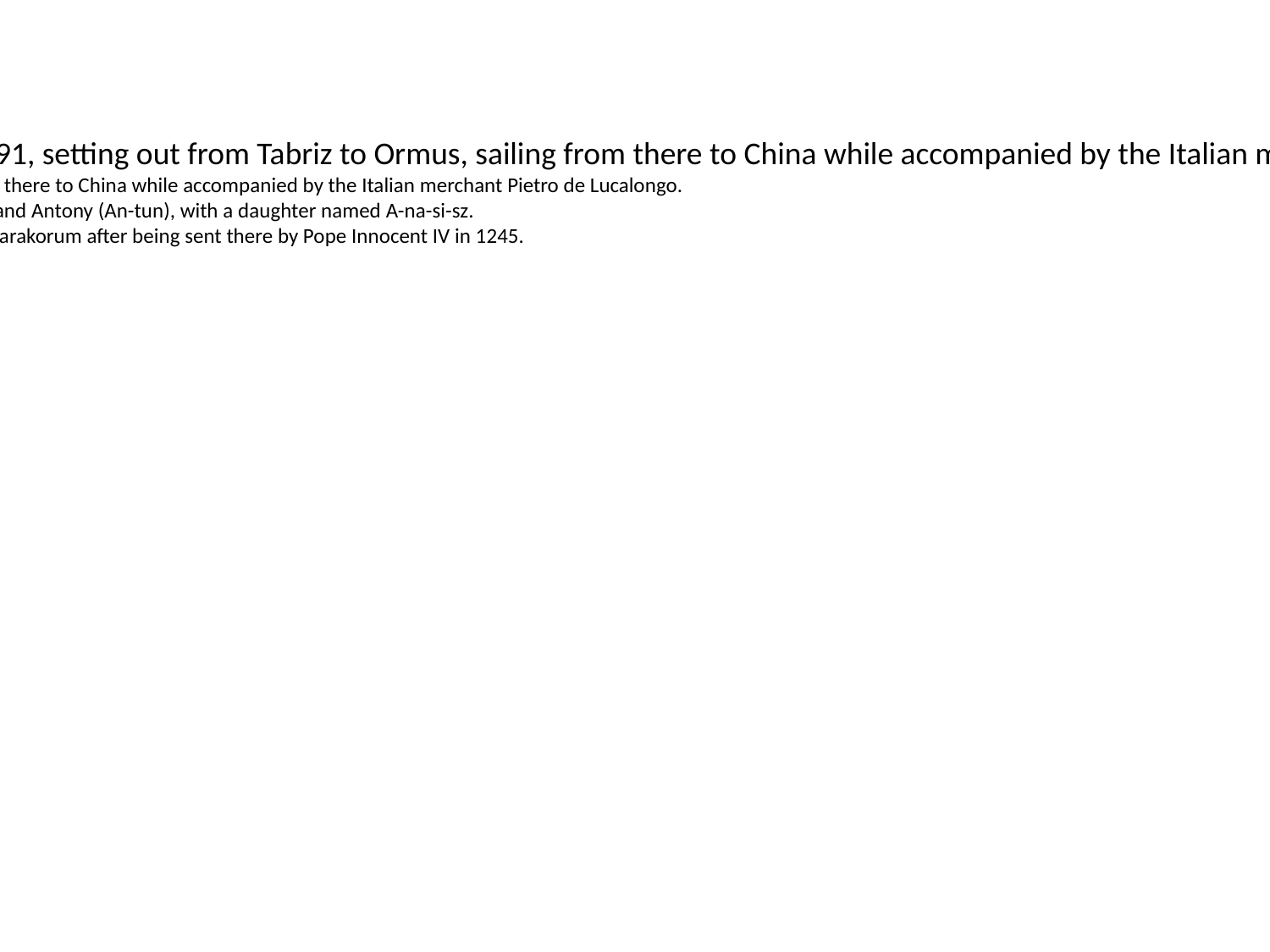

The Italian Franciscan monk John of Montecorvino took this same journey in reverse starting in 1291, setting out from Tabriz to Ormus, sailing from there to China while accompanied by the Italian merchant Pietro de Lucalongo
The Italian Franciscan monk John of Montecorvino took this same journey in reverse starting in 1291, setting out from Tabriz to Ormus, sailing from there to China while accompanied by the Italian merchant Pietro de Lucalongo.
His biography in the History of Yuan lists his children by their Chinese names, which are similar to the Christian names Elias (Ye-li-ah), Luke (Lu-ko), and Antony (An-tun), with a daughter named A-na-si-sz.
The Italian explorer and archbishop Giovanni da Pian del Carpine and Polish frair and traveler Benedykt Polak were the first papal envoys to reach Karakorum after being sent there by Pope Innocent IV in 1245.
The Franciscan missionary John of Montecorvino (Giovanni da Montecorvino) was ordered to China by Pope Nicholas III in 1279.
They were converted to Catholicism by John of Montecorvino.